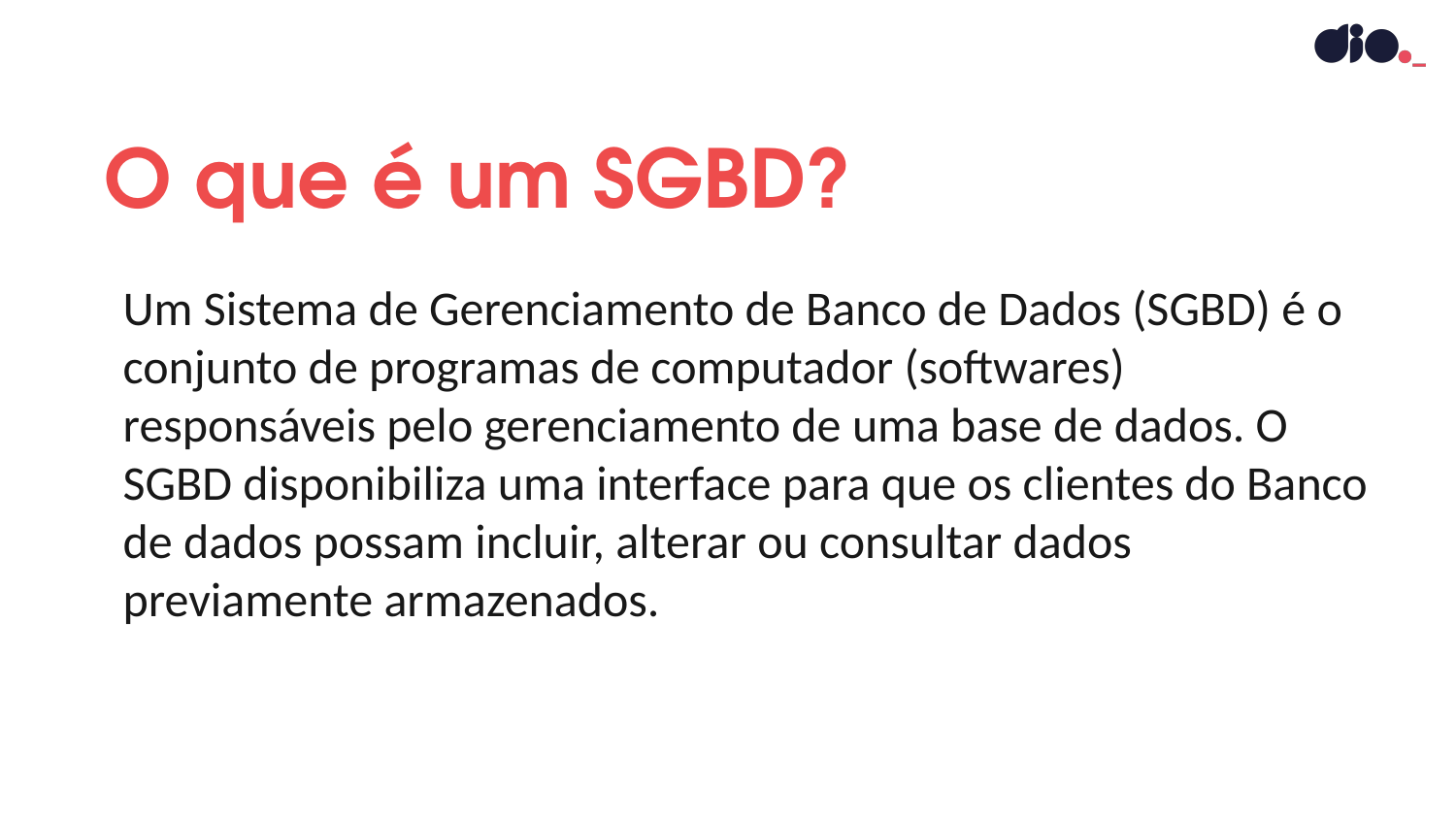

O que é um SGBD?
Um Sistema de Gerenciamento de Banco de Dados (SGBD) é o conjunto de programas de computador (softwares) responsáveis pelo gerenciamento de uma base de dados. O SGBD disponibiliza uma interface para que os clientes do Banco de dados possam incluir, alterar ou consultar dados previamente armazenados.